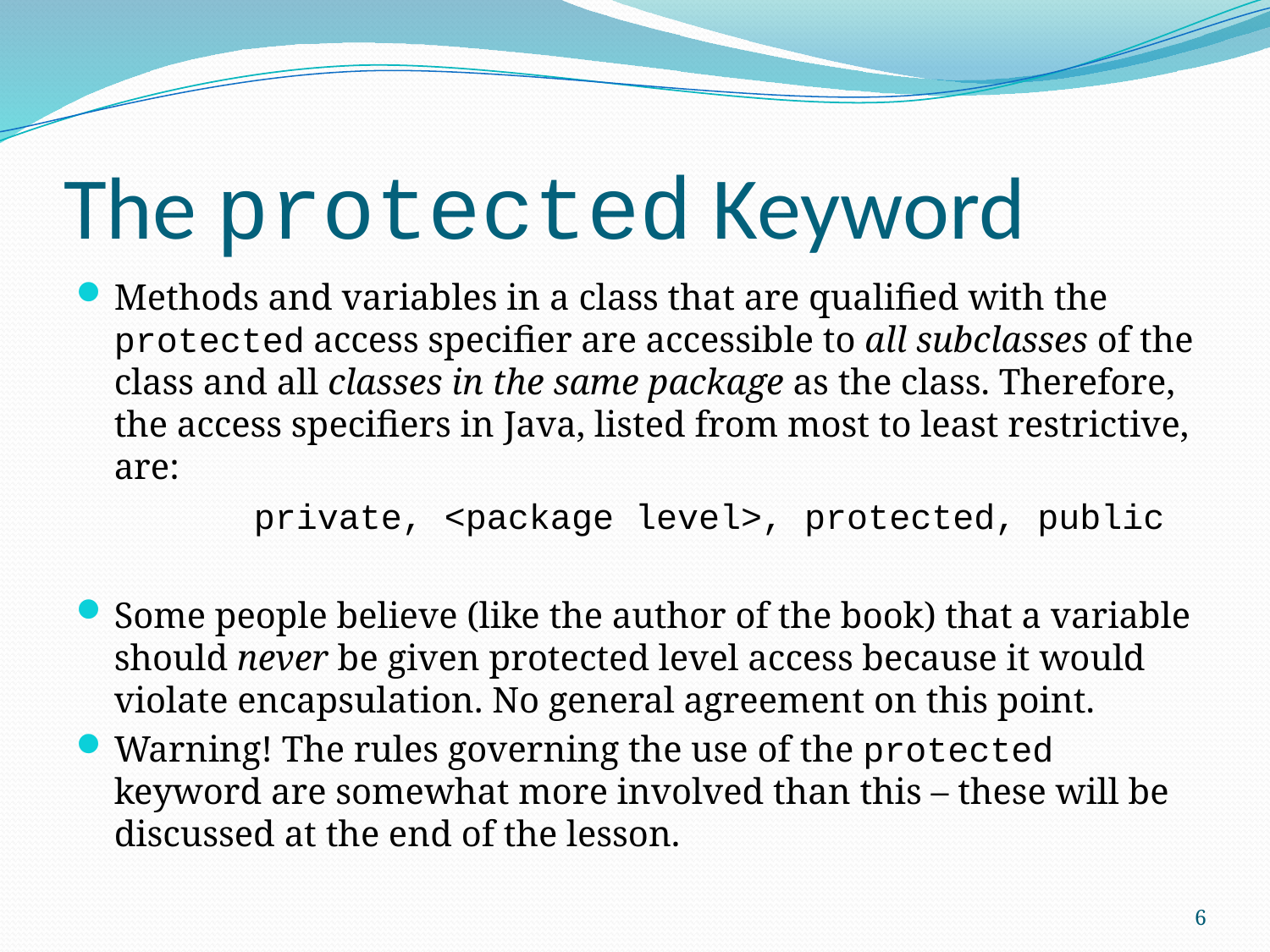

# The protected Keyword
Methods and variables in a class that are qualified with the protected access specifier are accessible to all subclasses of the class and all classes in the same package as the class. Therefore, the access specifiers in Java, listed from most to least restrictive, are:
	private, <package level>, protected, public

Some people believe (like the author of the book) that a variable should never be given protected level access because it would violate encapsulation. No general agreement on this point.
Warning! The rules governing the use of the protected keyword are somewhat more involved than this – these will be discussed at the end of the lesson.

6